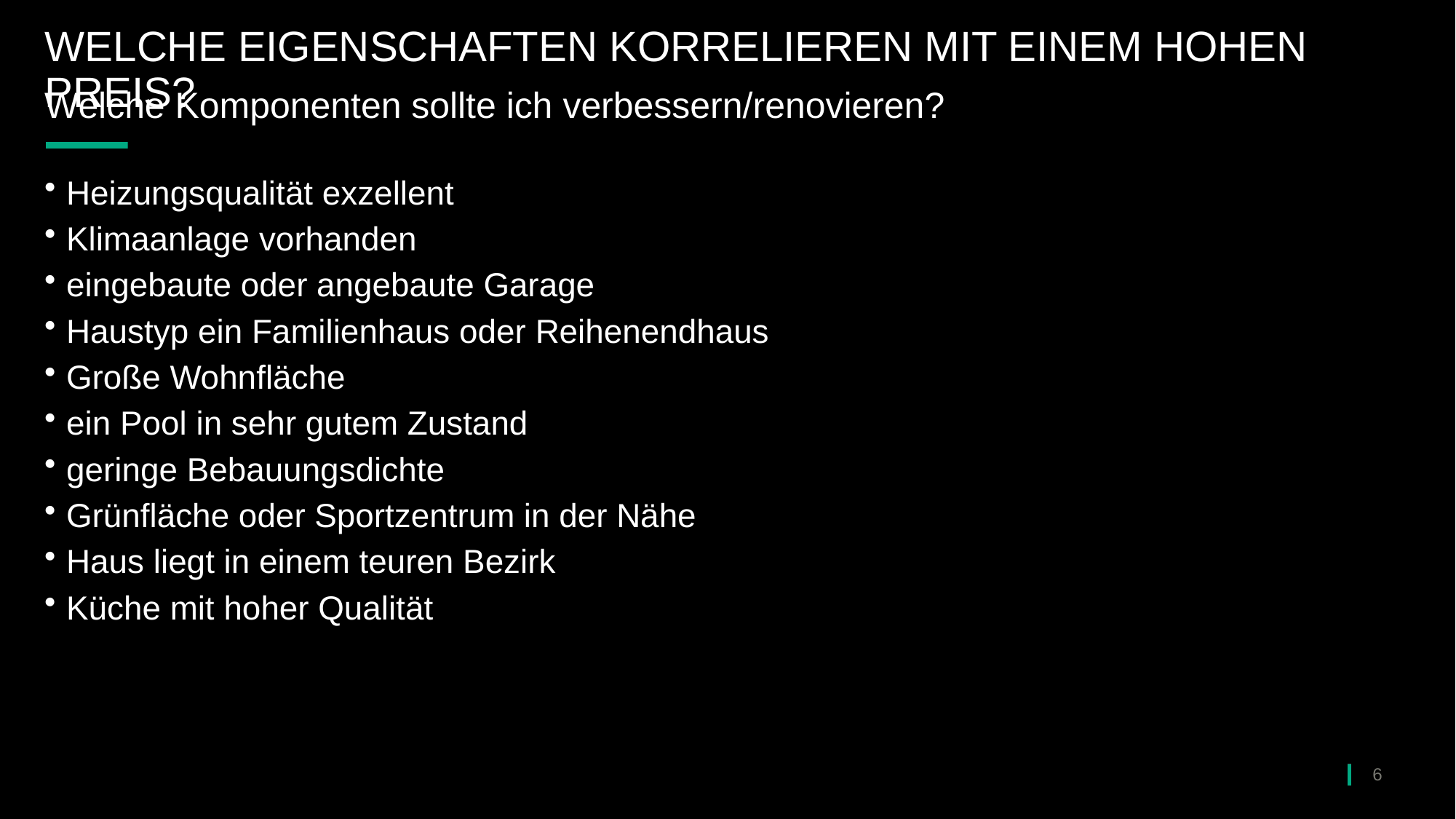

# Welche Eigenschaften korrelieren mit einem hohen Preis?
Welche Komponenten sollte ich verbessern/renovieren?
Heizungsqualität exzellent
Klimaanlage vorhanden
eingebaute oder angebaute Garage
Haustyp ein Familienhaus oder Reihenendhaus
Große Wohnfläche
ein Pool in sehr gutem Zustand
geringe Bebauungsdichte
Grünfläche oder Sportzentrum in der Nähe
Haus liegt in einem teuren Bezirk
Küche mit hoher Qualität

6